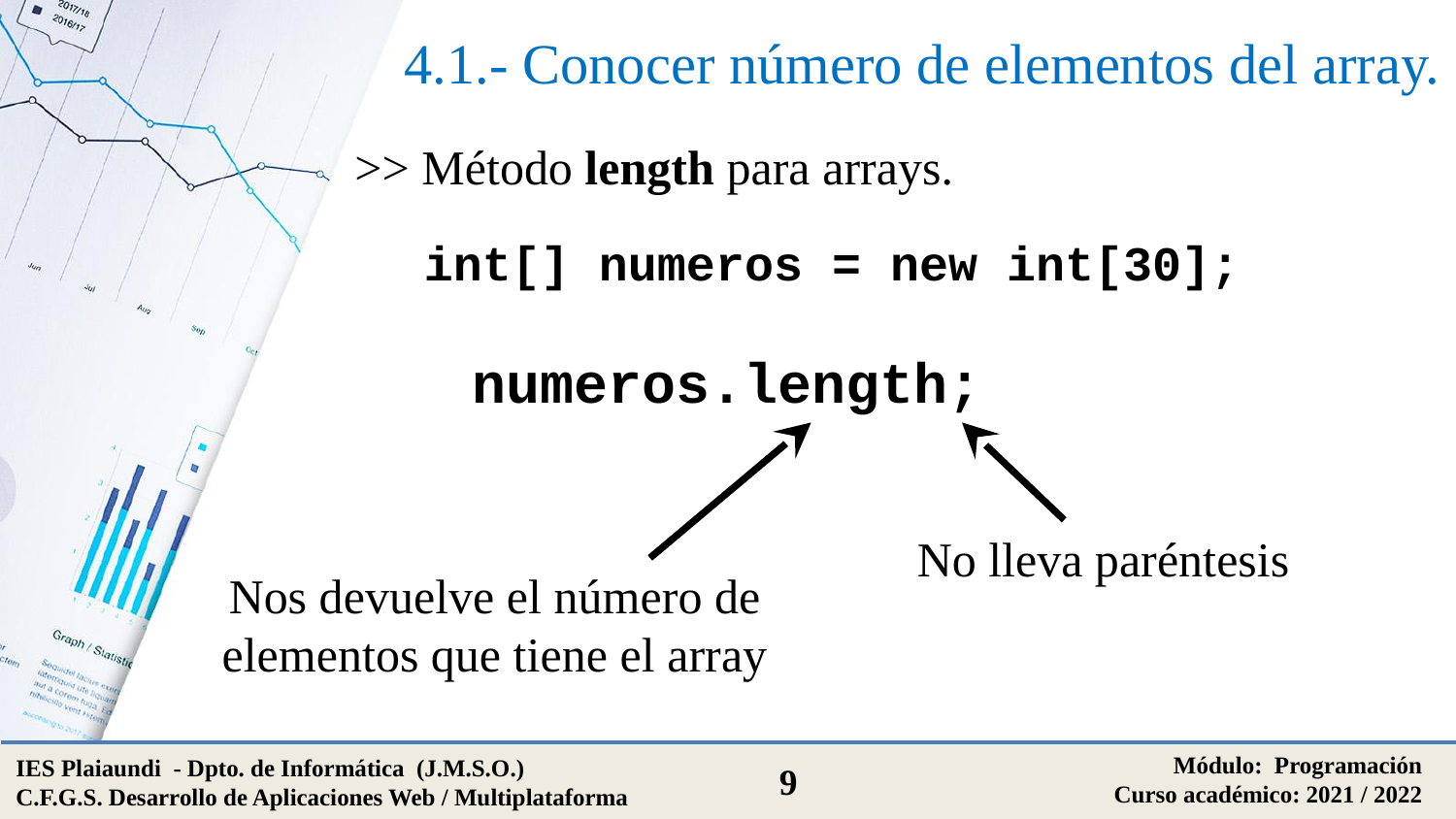

# 4.1.- Conocer número de elementos del array.
>> Método length para arrays.
int[] numeros = new int[30];
numeros.length;
No lleva paréntesis
Nos devuelve el número de elementos que tiene el array

Módulo:  Programación
Curso académico: 2021 / 2022
IES Plaiaundi  - Dpto. de Informática  (J.M.S.O.)
C.F.G.S. Desarrollo de Aplicaciones Web / Multiplataforma
9